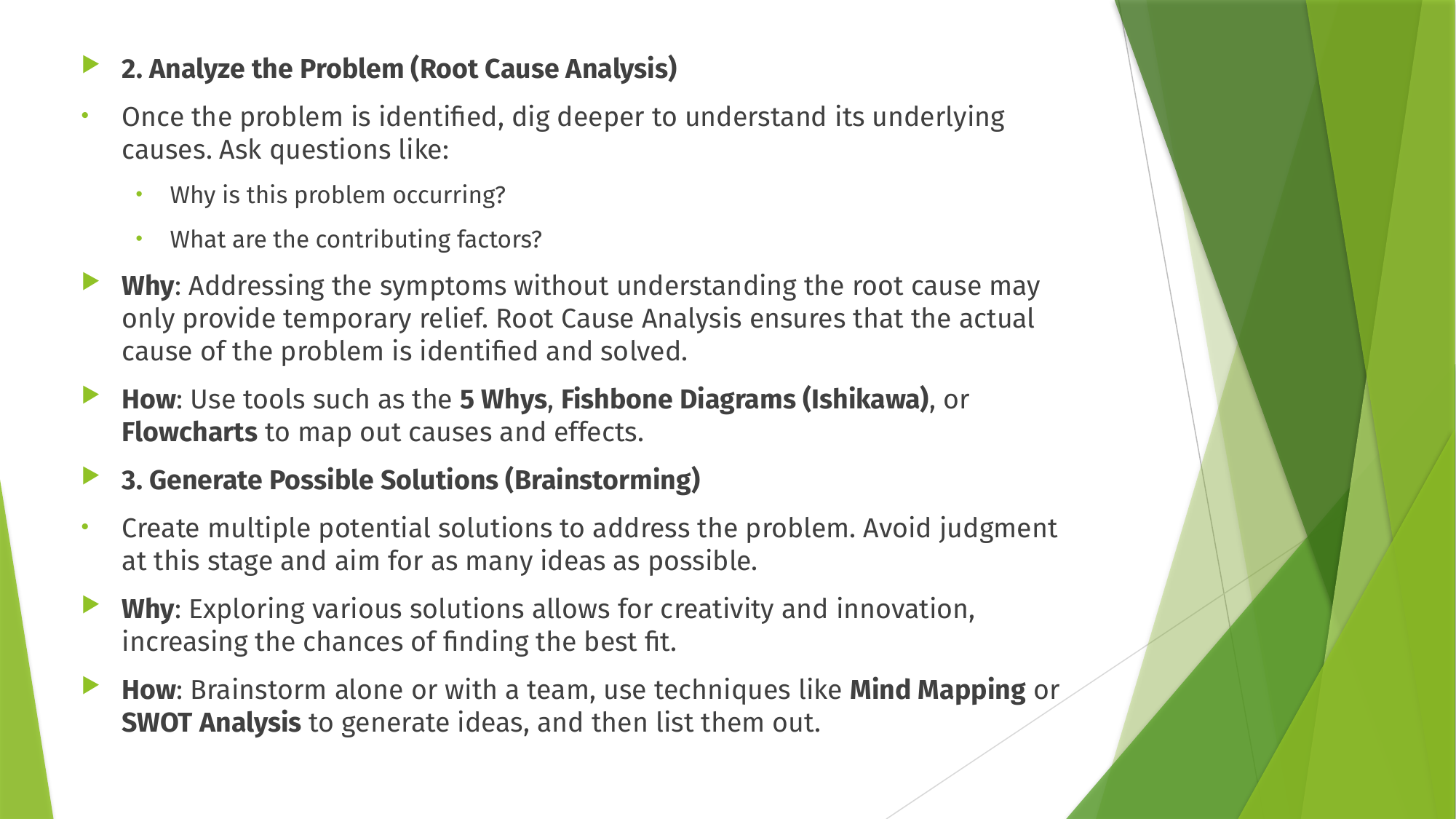

2. Analyze the Problem (Root Cause Analysis)
Once the problem is identified, dig deeper to understand its underlying causes. Ask questions like:
Why is this problem occurring?
What are the contributing factors?
Why: Addressing the symptoms without understanding the root cause may only provide temporary relief. Root Cause Analysis ensures that the actual cause of the problem is identified and solved.
How: Use tools such as the 5 Whys, Fishbone Diagrams (Ishikawa), or Flowcharts to map out causes and effects.
3. Generate Possible Solutions (Brainstorming)
Create multiple potential solutions to address the problem. Avoid judgment at this stage and aim for as many ideas as possible.
Why: Exploring various solutions allows for creativity and innovation, increasing the chances of finding the best fit.
How: Brainstorm alone or with a team, use techniques like Mind Mapping or SWOT Analysis to generate ideas, and then list them out.